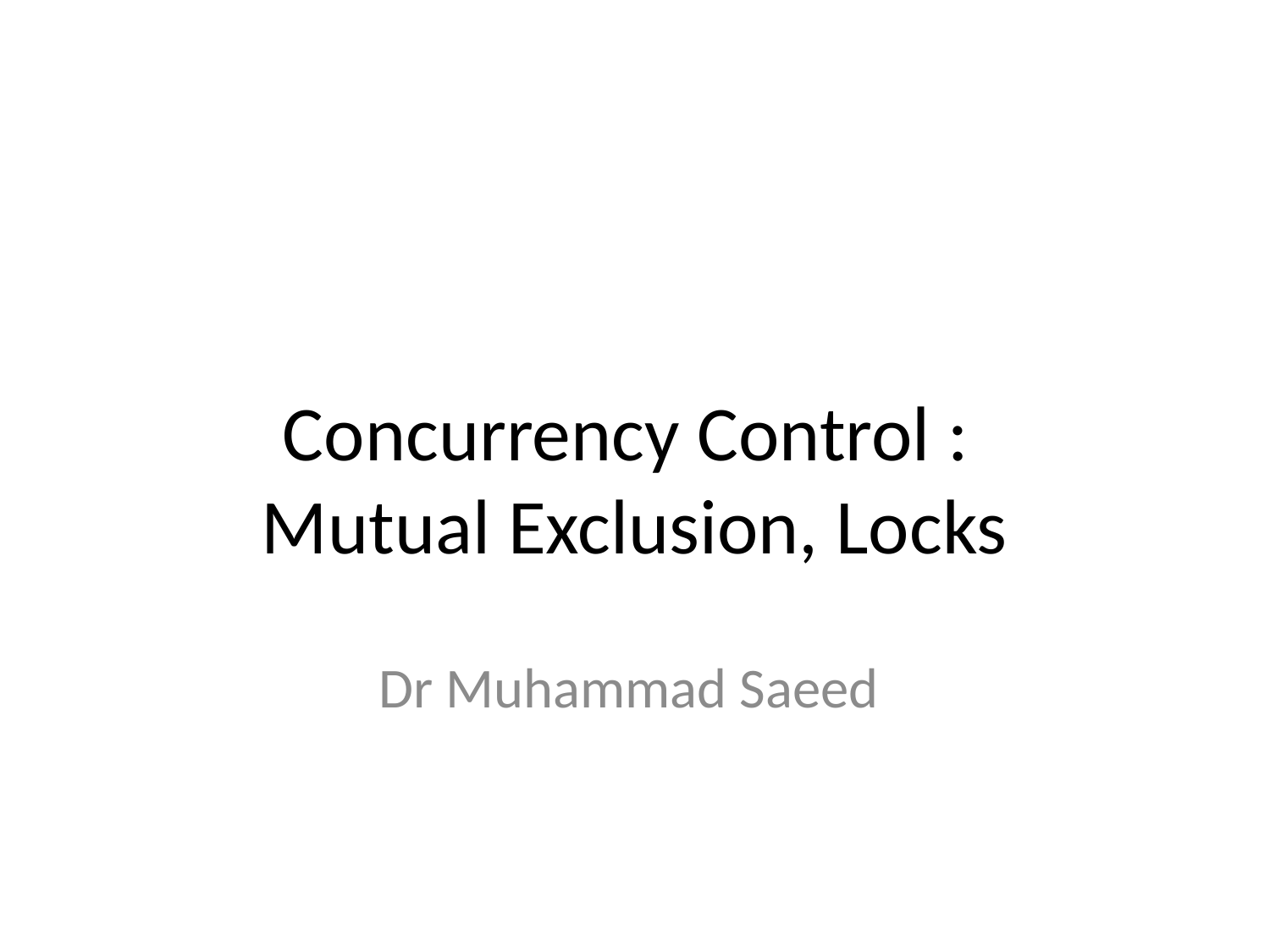

# Concurrency Control : Mutual Exclusion, Locks
Dr Muhammad Saeed